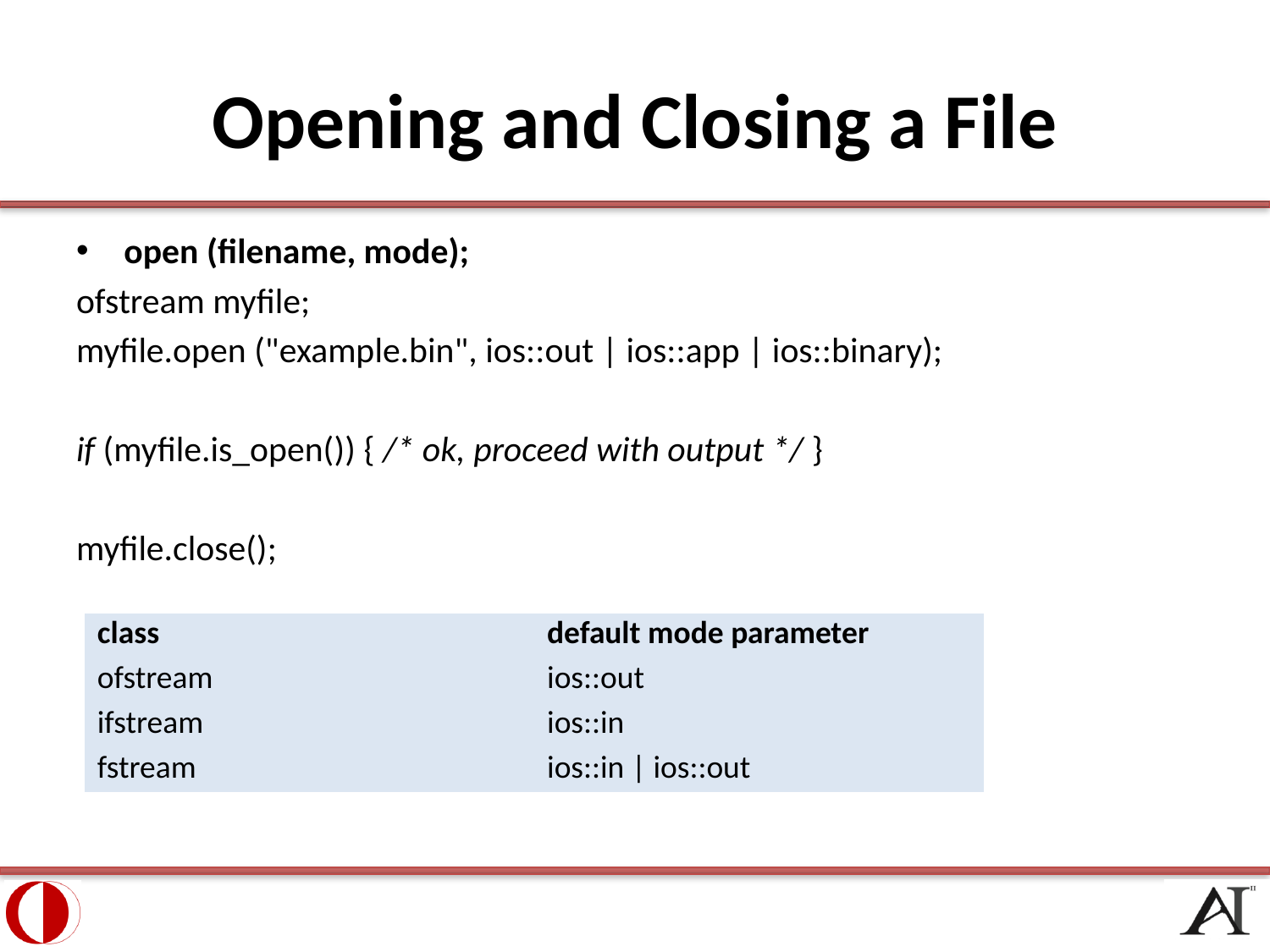

# Opening and Closing a File
open (filename, mode);
ofstream myfile;
myfile.open ("example.bin", ios::out | ios::app | ios::binary);

if (myfile.is_open()) { /* ok, proceed with output */ }

myfile.close();
| class | default mode parameter |
| --- | --- |
| ofstream | ios::out |
| ifstream | ios::in |
| fstream | ios::in | ios::out |
28